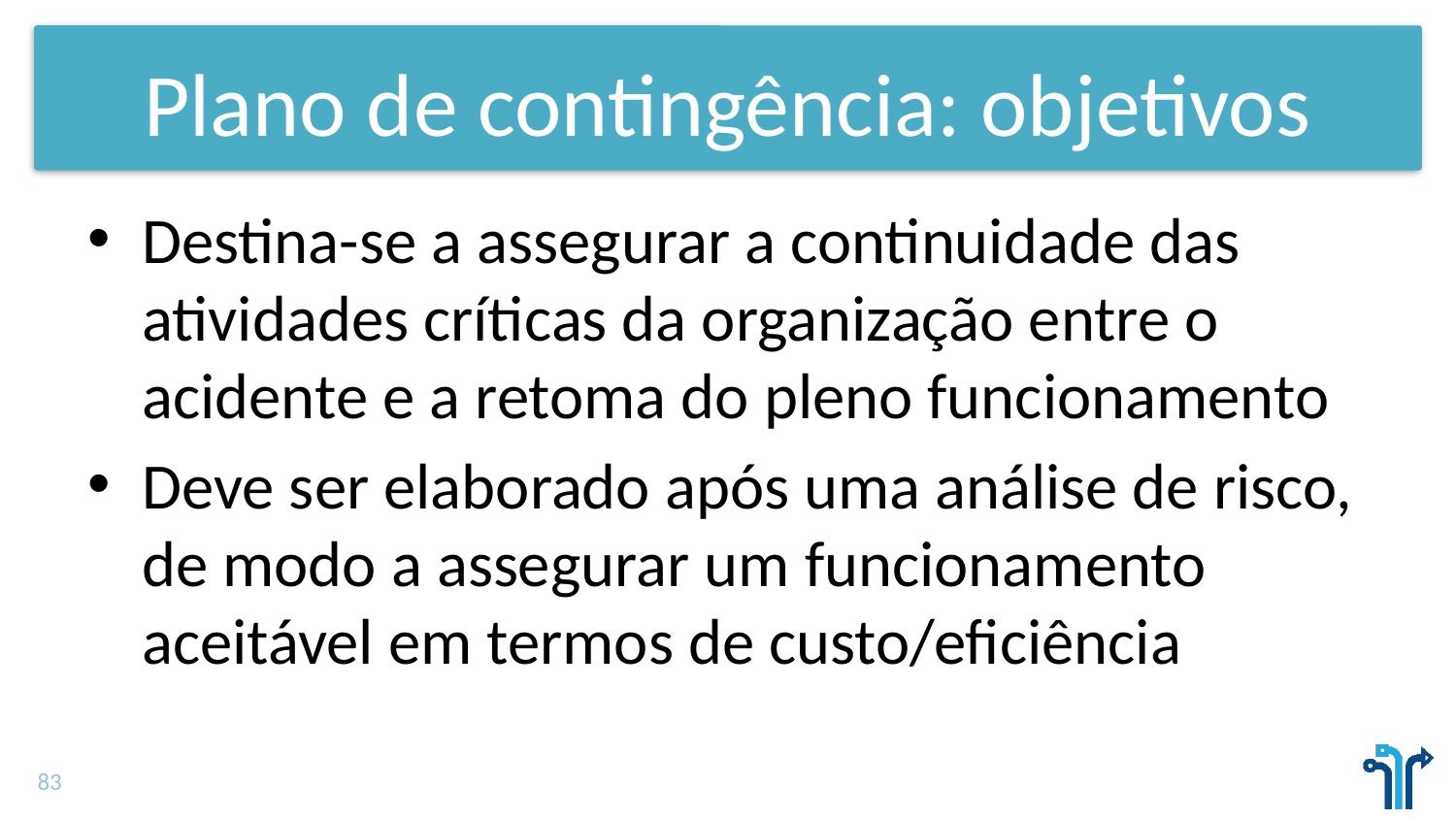

# Plano de contingência: objetivos
Destina-se a assegurar a continuidade das atividades críticas da organização entre o acidente e a retoma do pleno funcionamento
Deve ser elaborado após uma análise de risco, de modo a assegurar um funcionamento aceitável em termos de custo/eficiência
83